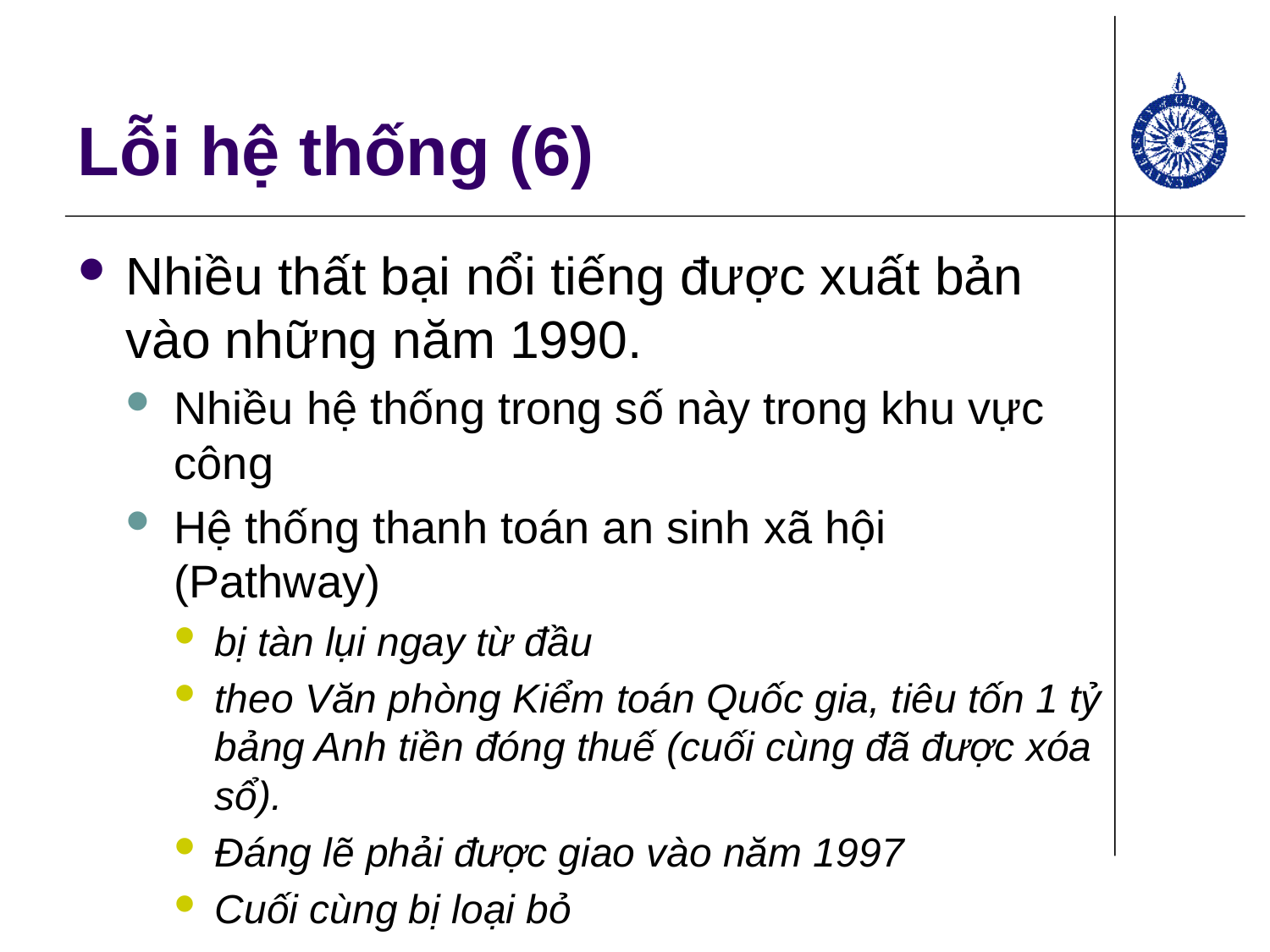

# Lỗi hệ thống (6)
Nhiều thất bại nổi tiếng được xuất bản vào những năm 1990.
Nhiều hệ thống trong số này trong khu vực công
Hệ thống thanh toán an sinh xã hội (Pathway)
bị tàn lụi ngay từ đầu
theo Văn phòng Kiểm toán Quốc gia, tiêu tốn 1 tỷ bảng Anh tiền đóng thuế (cuối cùng đã được xóa sổ).
Đáng lẽ phải được giao vào năm 1997
Cuối cùng bị loại bỏ